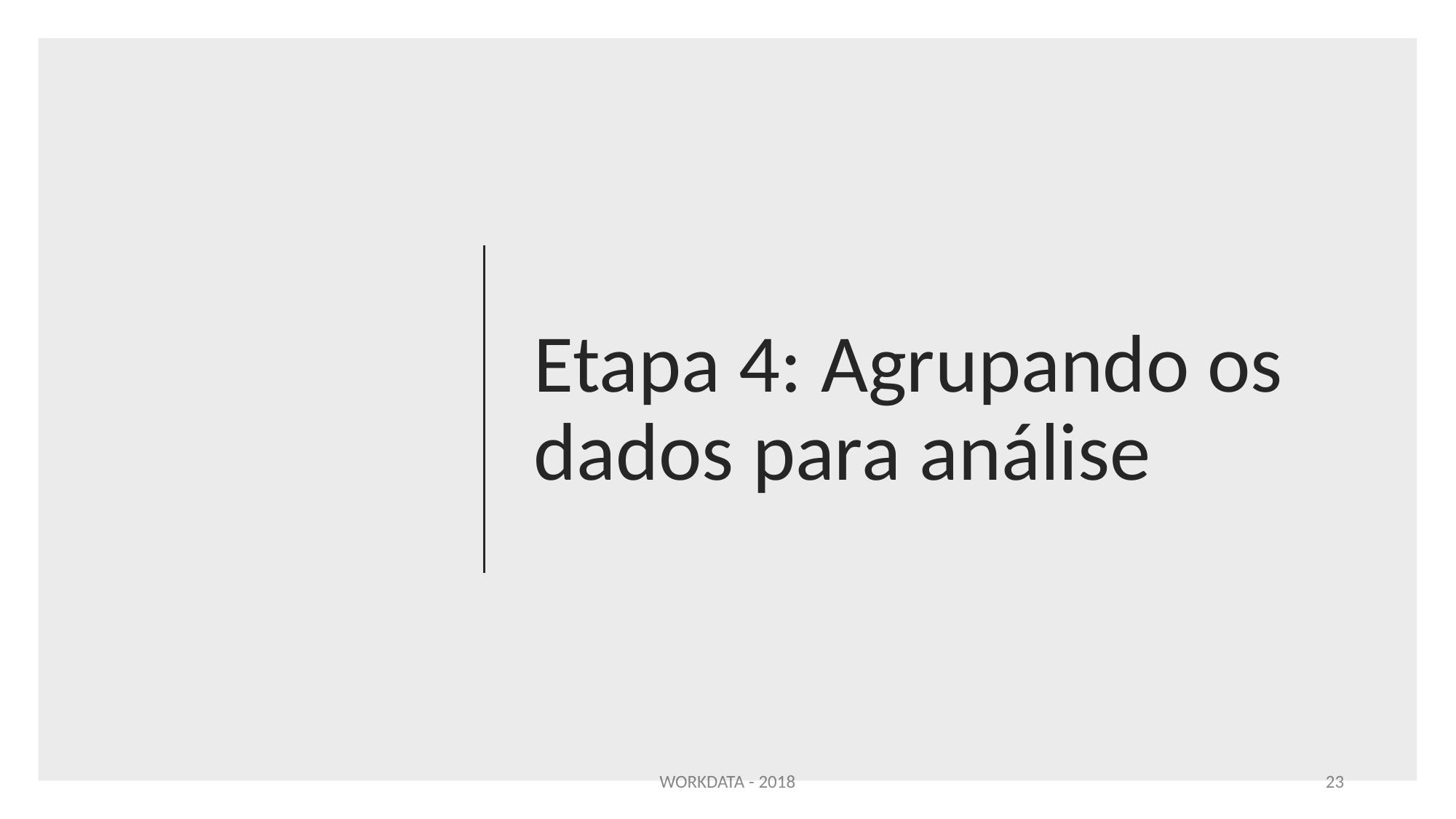

# Etapa 4: Agrupando os dados para análise
WORKDATA - 2018
23